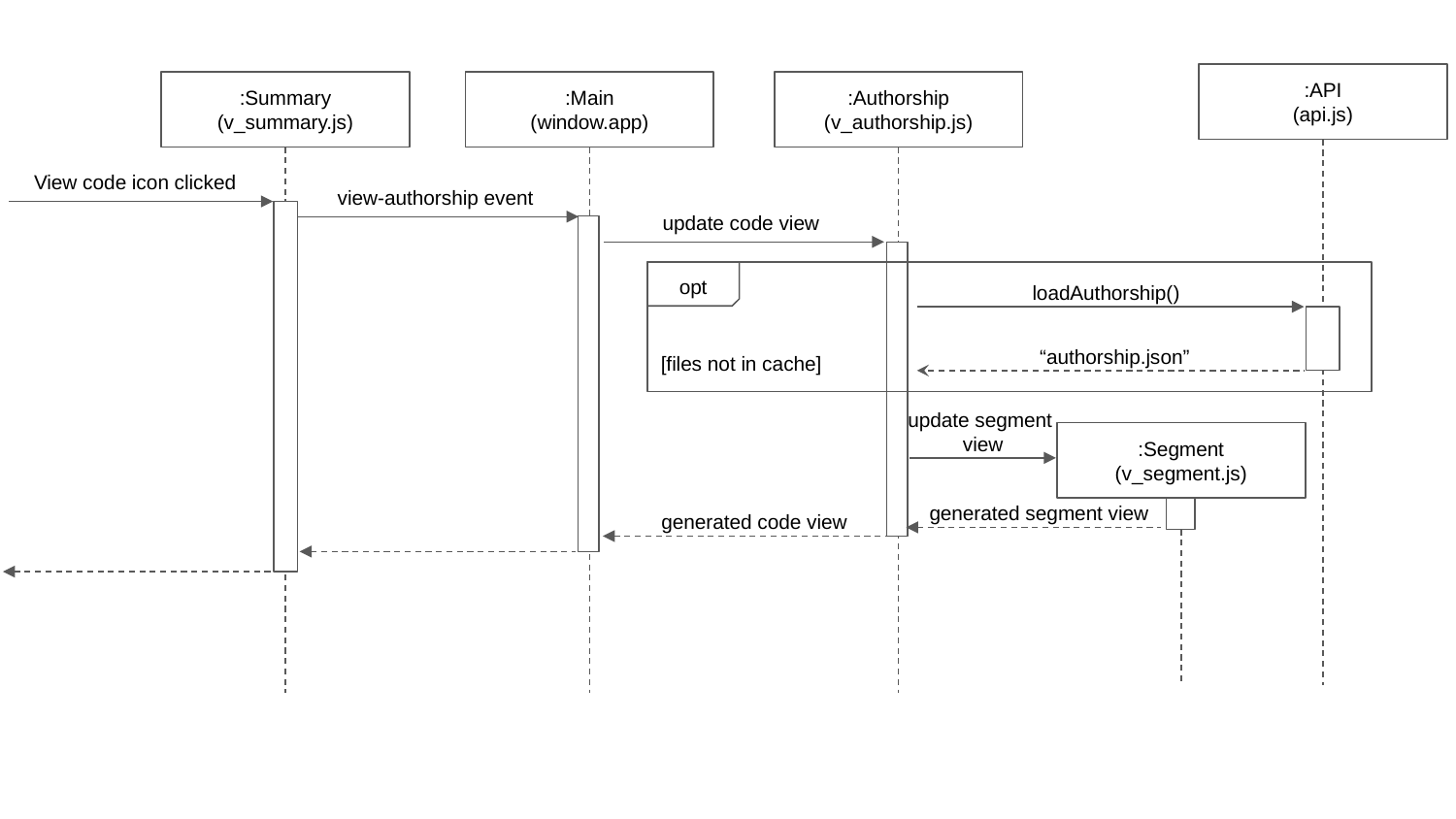

:API
(api.js)
:Summary
(v_summary.js)
:Main
(window.app)
:Authorship
(v_authorship.js)
View code icon clicked
view-authorship event

update code view

opt

[files not in cache]
loadAuthorship()

“authorship.json”
update segment
view
:Segment
(v_segment.js)

generated segment view

generated code view